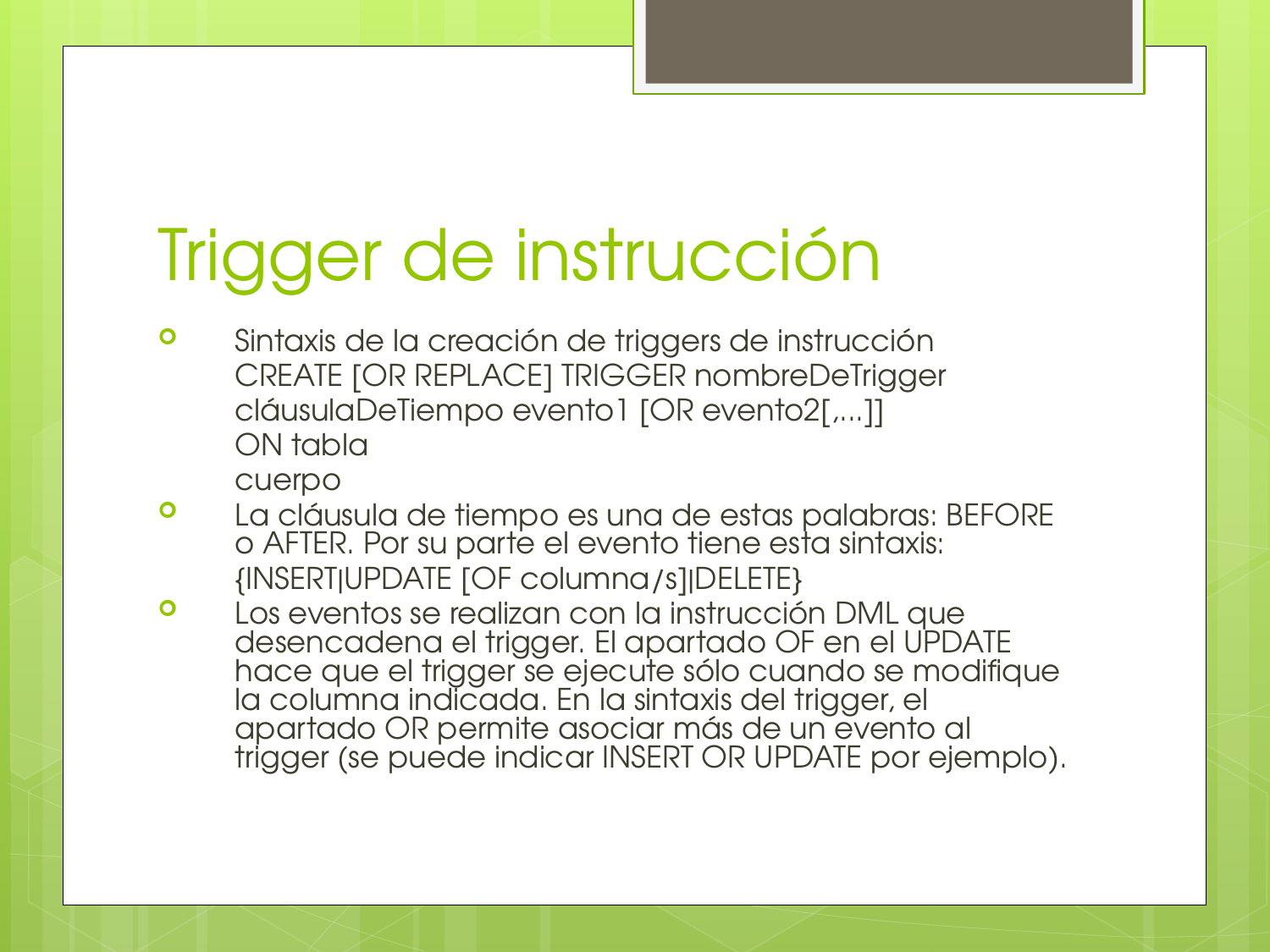

# Trigger de instrucción
Sintaxis de la creación de triggers de instrucción
	CREATE [OR REPLACE] TRIGGER nombreDeTrigger
	cláusulaDeTiempo evento1 [OR evento2[,...]]
	ON tabla
	cuerpo
La cláusula de tiempo es una de estas palabras: BEFORE o AFTER. Por su parte el evento tiene esta sintaxis:
	{INSERT|UPDATE [OF columna/s]|DELETE}
Los eventos se realizan con la instrucción DML que desencadena el trigger. El apartado OF en el UPDATE hace que el trigger se ejecute sólo cuando se modifique la columna indicada. En la sintaxis del trigger, el apartado OR permite asociar más de un evento al trigger (se puede indicar INSERT OR UPDATE por ejemplo).